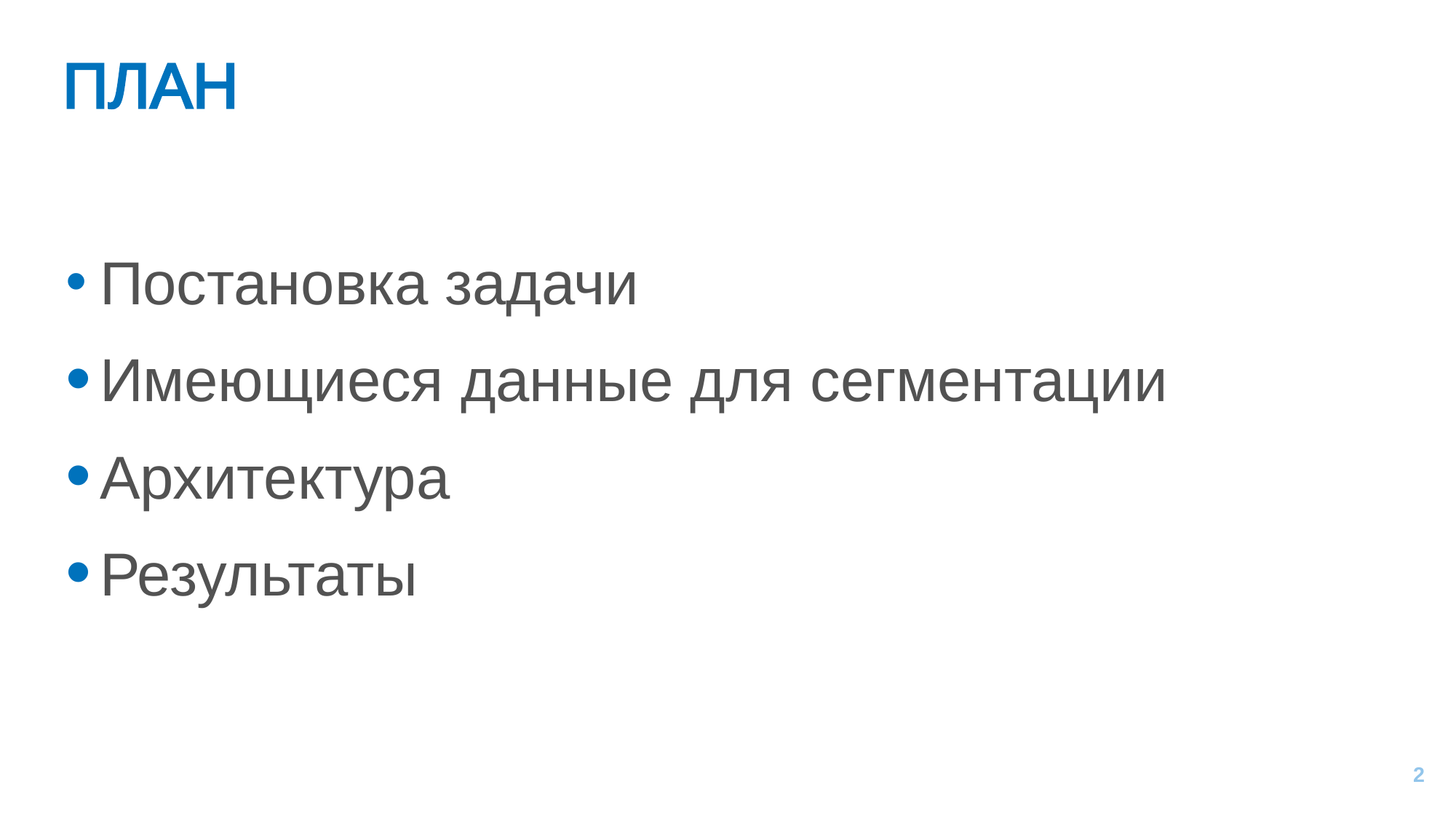

# ПЛАН
Постановка задачи
Имеющиеся данные для сегментации
Архитектура
Результаты
2